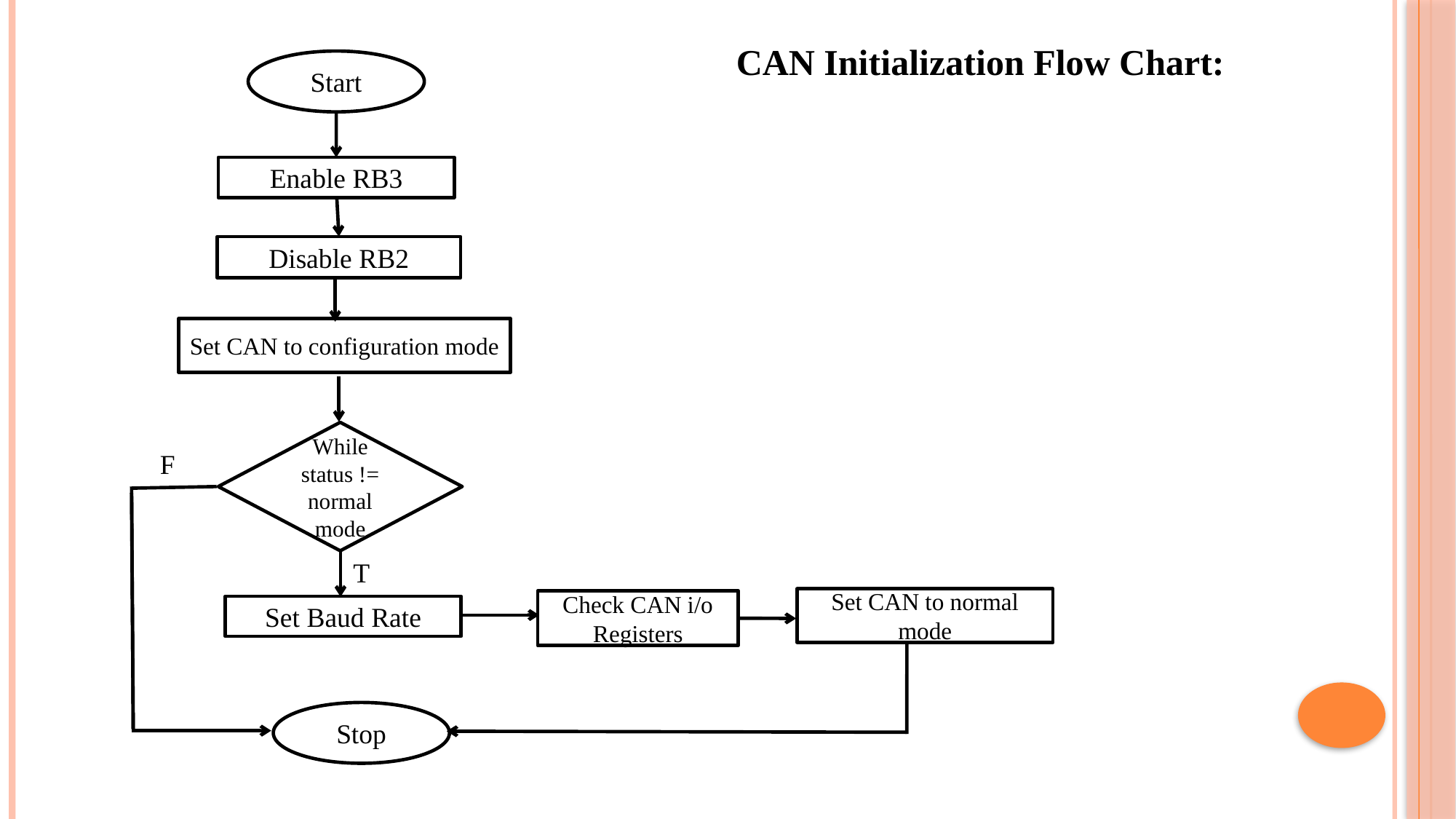

CAN Initialization Flow Chart:
Start
Enable RB3
Disable RB2
Set CAN to configuration mode
While status != normal mode
F
T
Set CAN to normal mode
Check CAN i/o Registers
Set Baud Rate
Stop